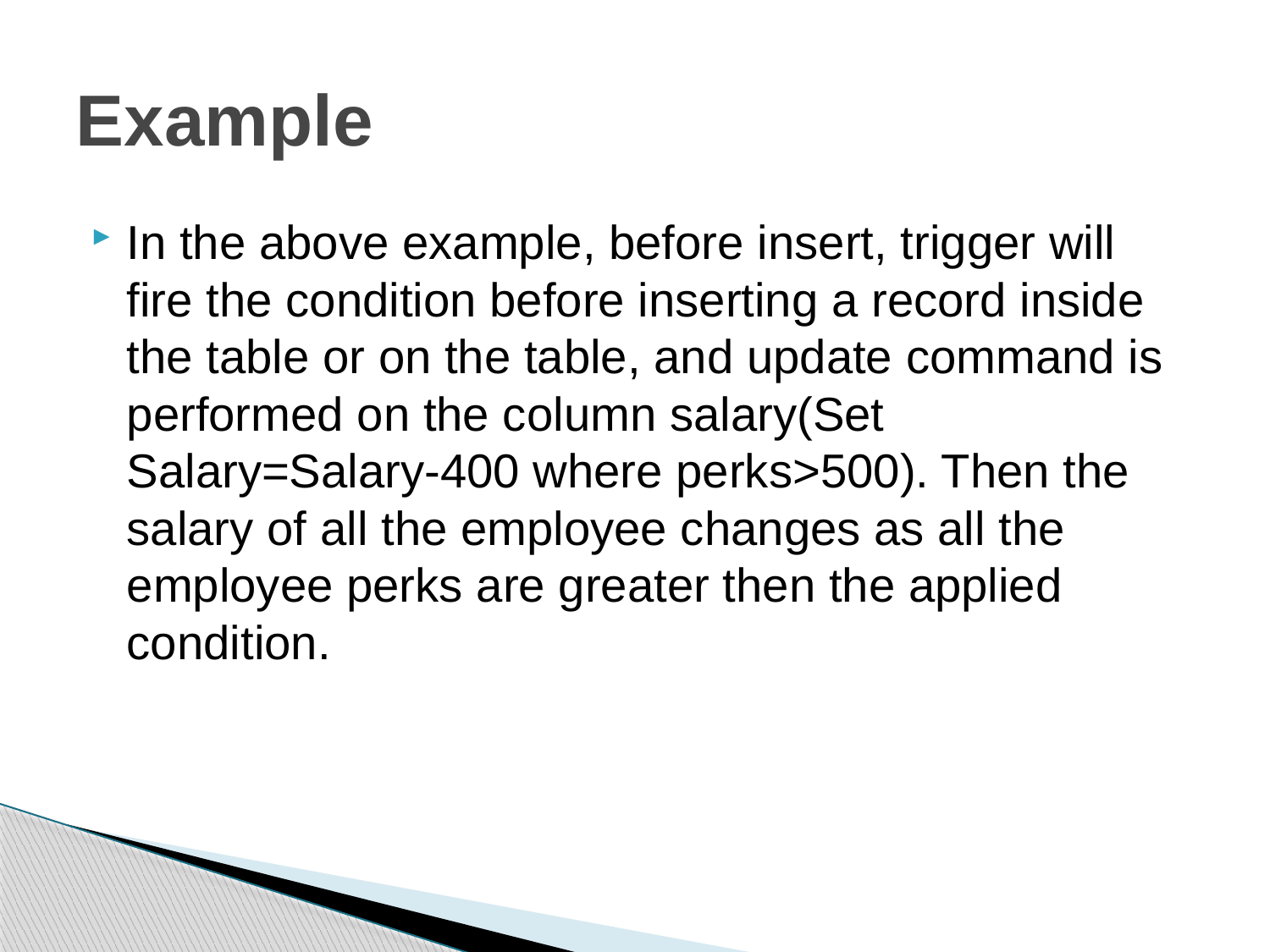

# Example
In the above example, before insert, trigger will fire the condition before inserting a record inside the table or on the table, and update command is performed on the column salary(Set Salary=Salary-400 where perks>500). Then the salary of all the employee changes as all the employee perks are greater then the applied condition.